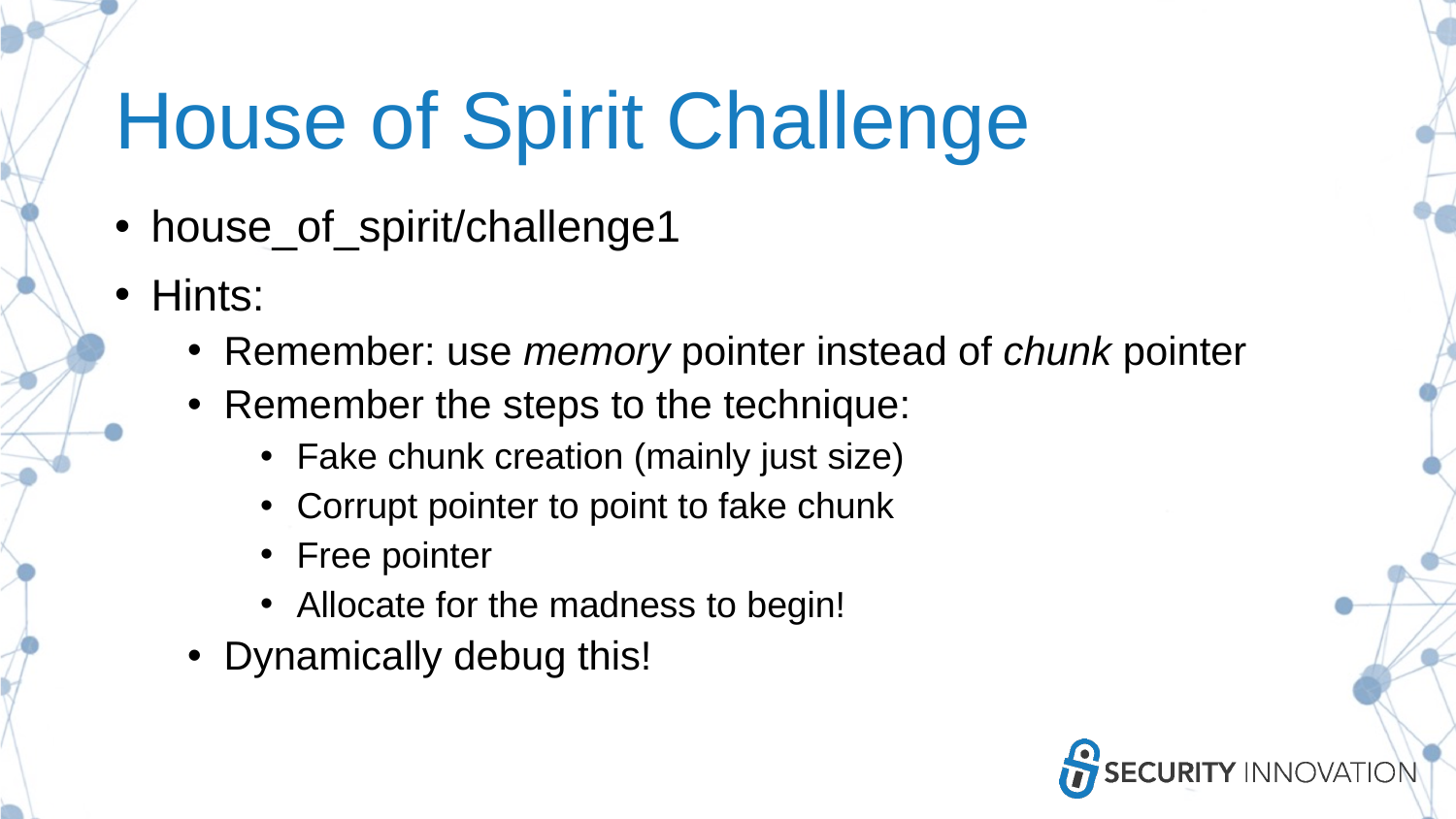

# House of Spirit Challenge
house_of_spirit/challenge1
Hints:
Remember: use memory pointer instead of chunk pointer
Remember the steps to the technique:
Fake chunk creation (mainly just size)
Corrupt pointer to point to fake chunk
Free pointer
Allocate for the madness to begin!
Dynamically debug this!